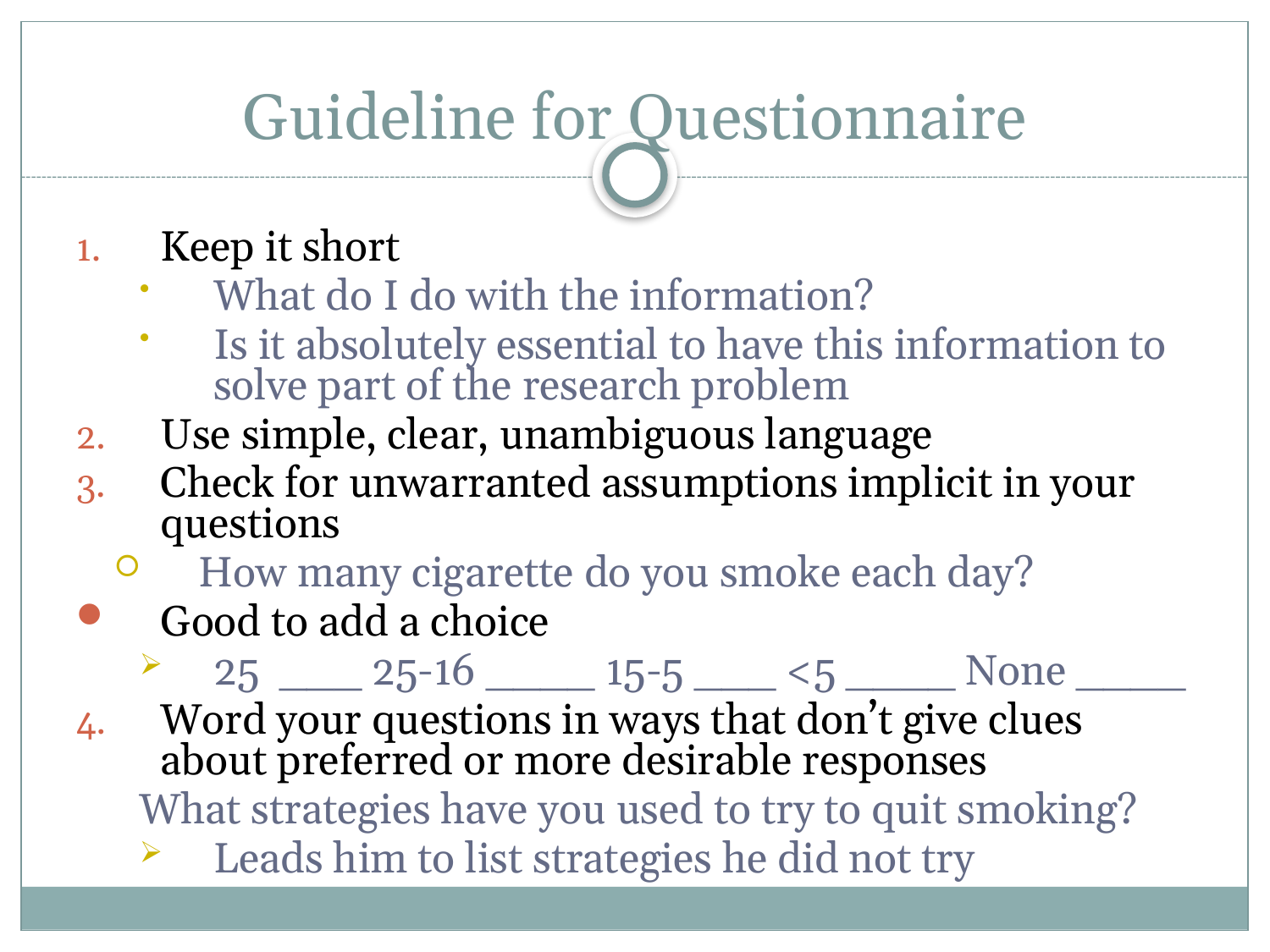

# Guideline for Questionnaire
Keep it short
What do I do with the information?
Is it absolutely essential to have this information to solve part of the research problem
Use simple, clear, unambiguous language
Check for unwarranted assumptions implicit in your questions
How many cigarette do you smoke each day?
Good to add a choice
25  ___ 25-16 ____ 15-5 ___ <5 ____ None ____
Word your questions in ways that don’t give clues about preferred or more desirable responses
What strategies have you used to try to quit smoking?
Leads him to list strategies he did not try